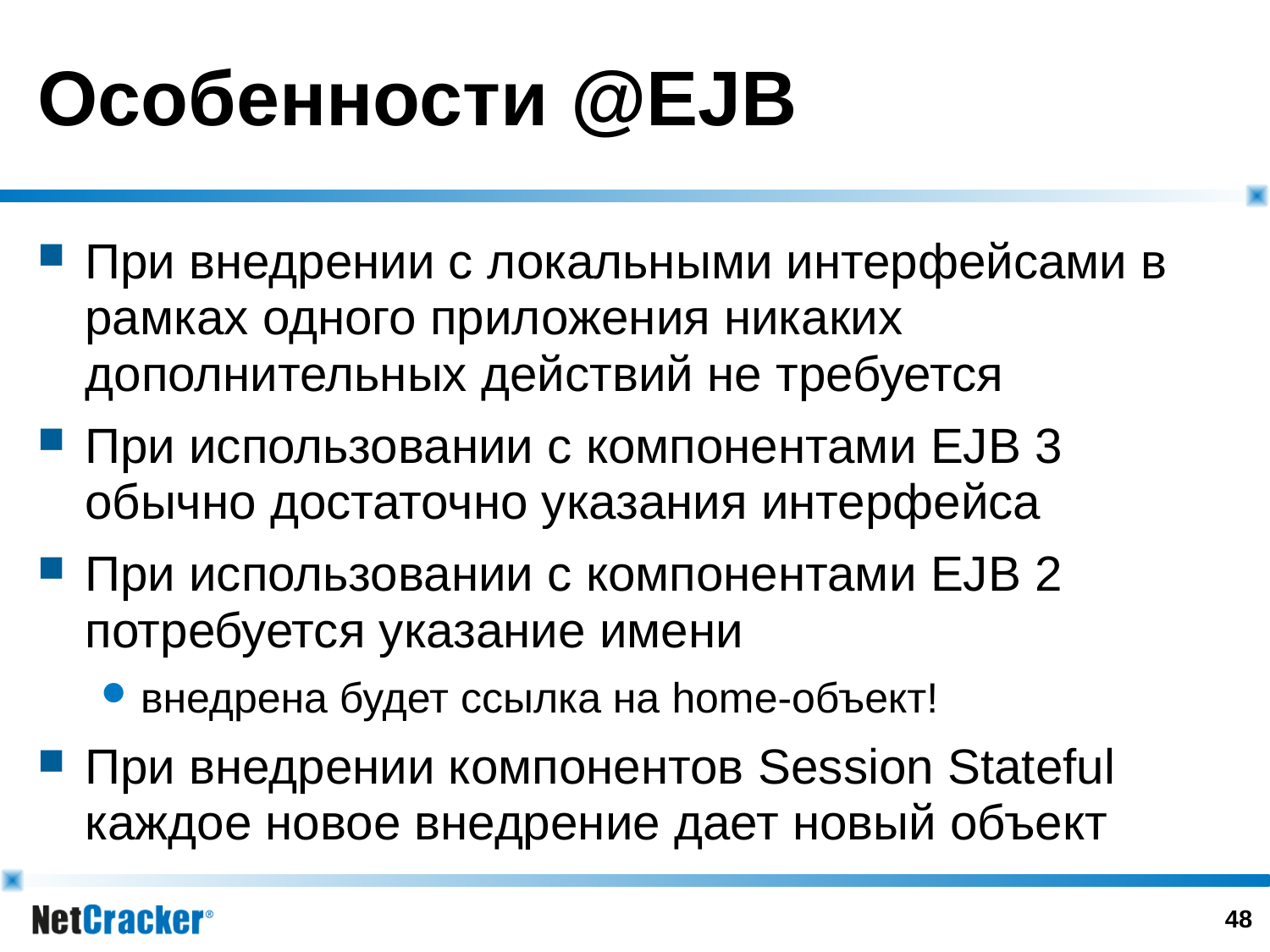

# Особенности @EJB
При внедрении с локальными интерфейсами в рамках одного приложения никаких дополнительных действий не требуется
При использовании с компонентами EJB 3 обычно достаточно указания интерфейса
При использовании с компонентами EJB 2 потребуется указание имени
внедрена будет ссылка на home-объект!
При внедрении компонентов Session Stateful каждое новое внедрение дает новый объект
48